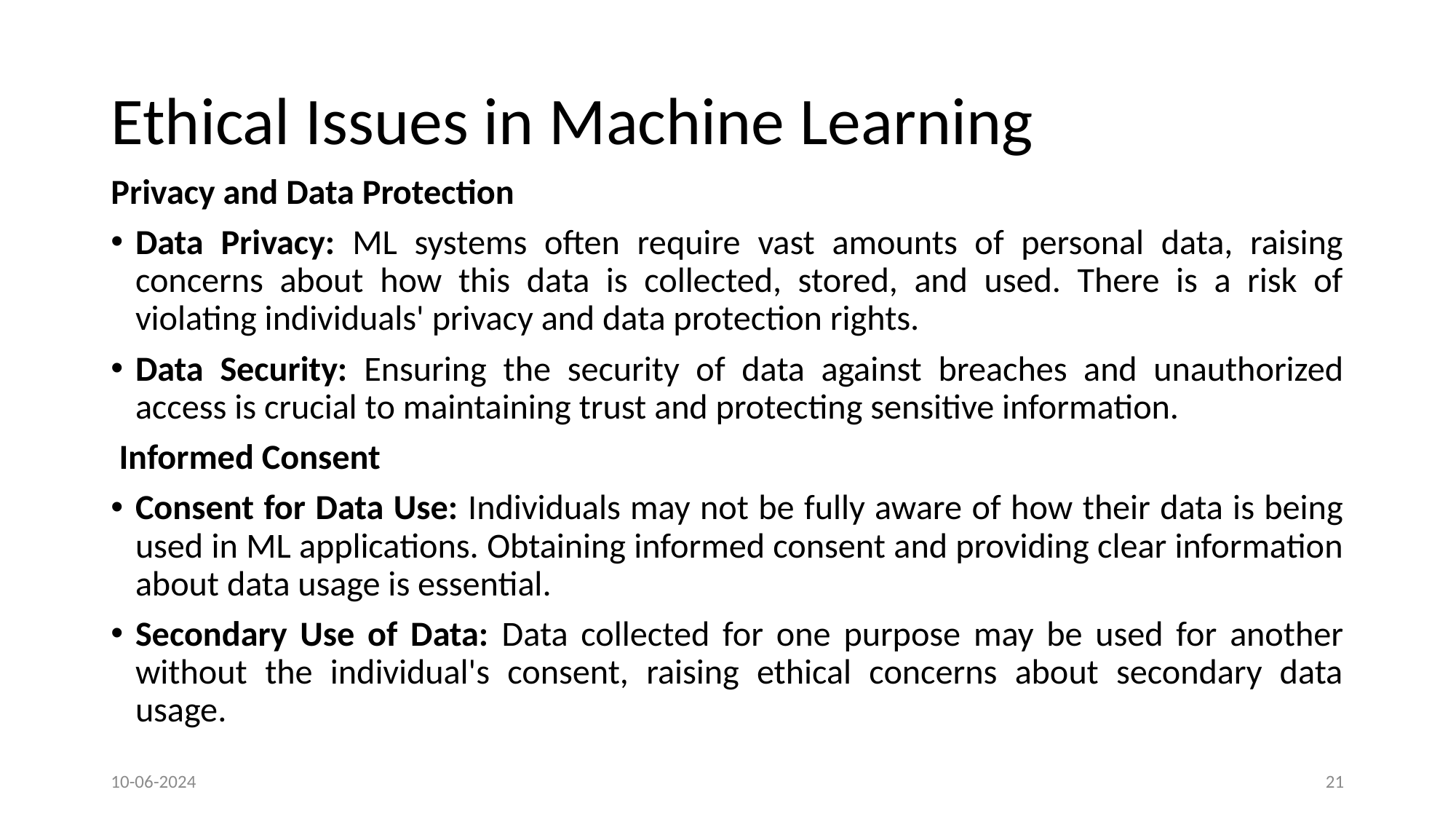

# Ethical Issues in Machine Learning
Privacy and Data Protection
Data Privacy: ML systems often require vast amounts of personal data, raising concerns about how this data is collected, stored, and used. There is a risk of violating individuals' privacy and data protection rights.
Data Security: Ensuring the security of data against breaches and unauthorized access is crucial to maintaining trust and protecting sensitive information.
 Informed Consent
Consent for Data Use: Individuals may not be fully aware of how their data is being used in ML applications. Obtaining informed consent and providing clear information about data usage is essential.
Secondary Use of Data: Data collected for one purpose may be used for another without the individual's consent, raising ethical concerns about secondary data usage.

10-06-2024
21